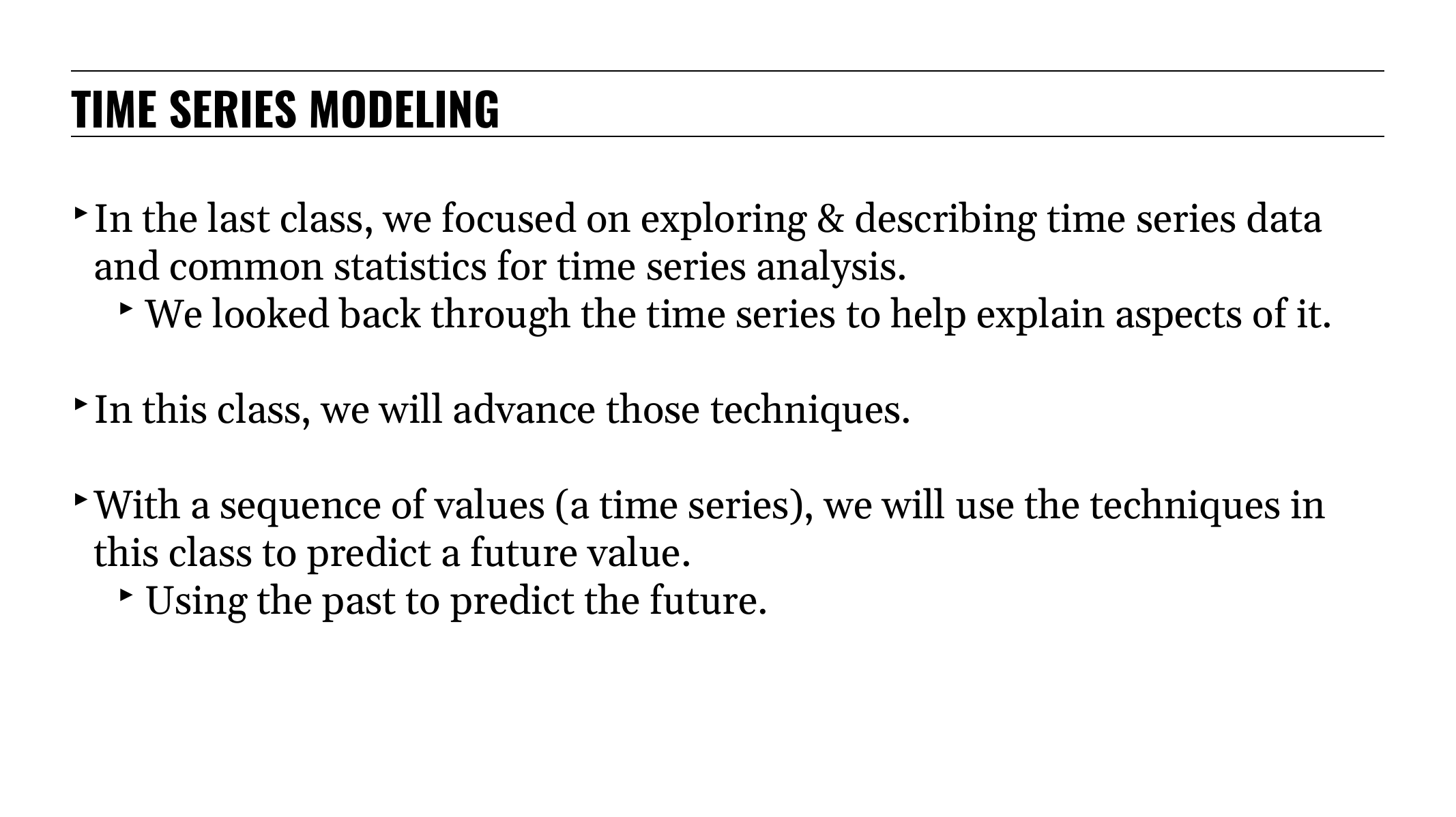

TIME SERIES MODELING

In the last class, we focused on exploring & describing time series data and common statistics for time series analysis.
We looked back through the time series to help explain aspects of it.

In this class, we will advance those techniques.

With a sequence of values (a time series), we will use the techniques in this class to predict a future value.
Using the past to predict the future.